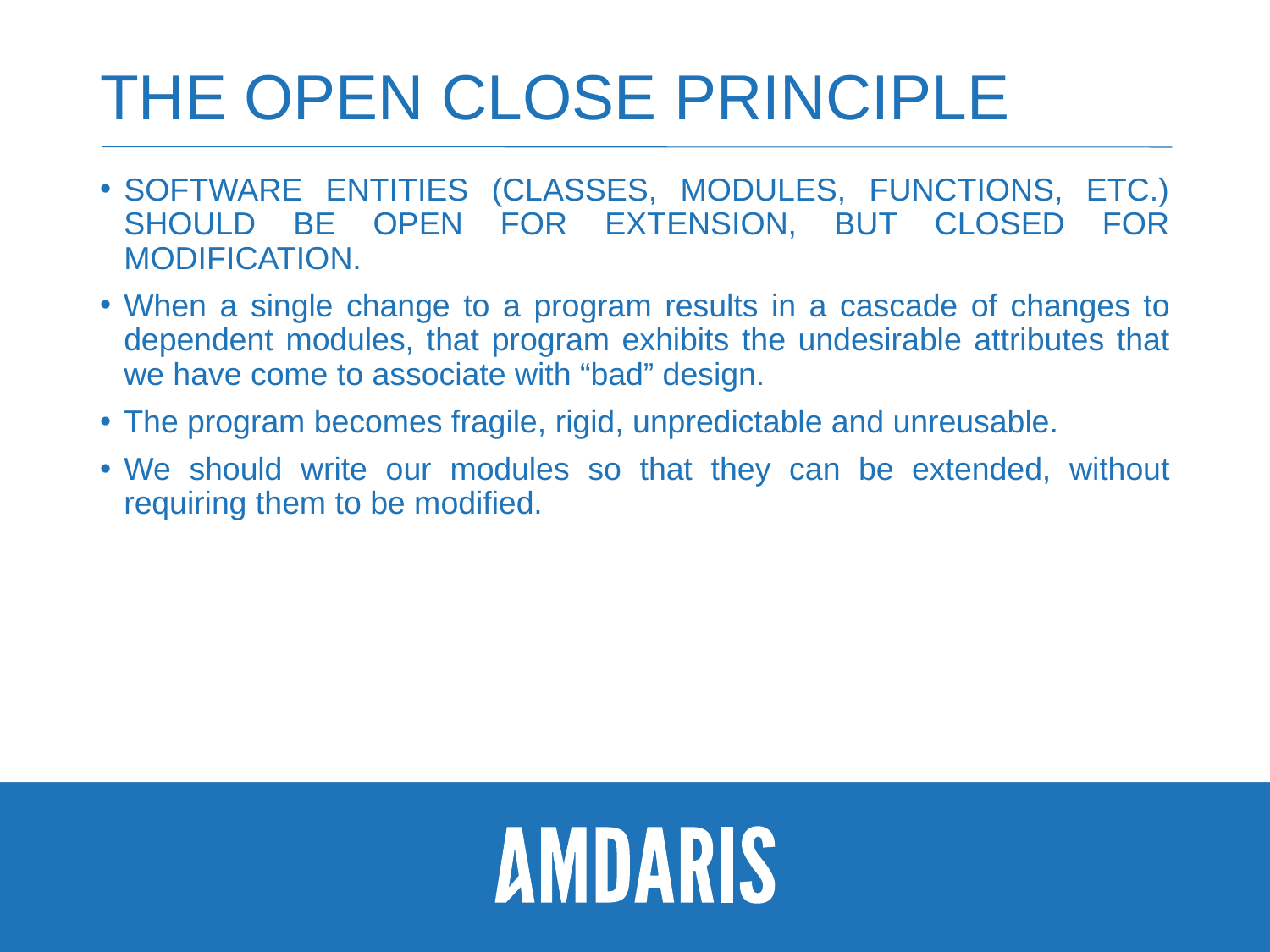

# The Open Close Principle
SOFTWARE ENTITIES (CLASSES, MODULES, FUNCTIONS, ETC.) SHOULD BE OPEN FOR EXTENSION, BUT CLOSED FOR MODIFICATION.
When a single change to a program results in a cascade of changes to dependent modules, that program exhibits the undesirable attributes that we have come to associate with “bad” design.
The program becomes fragile, rigid, unpredictable and unreusable.
We should write our modules so that they can be extended, without requiring them to be modified.